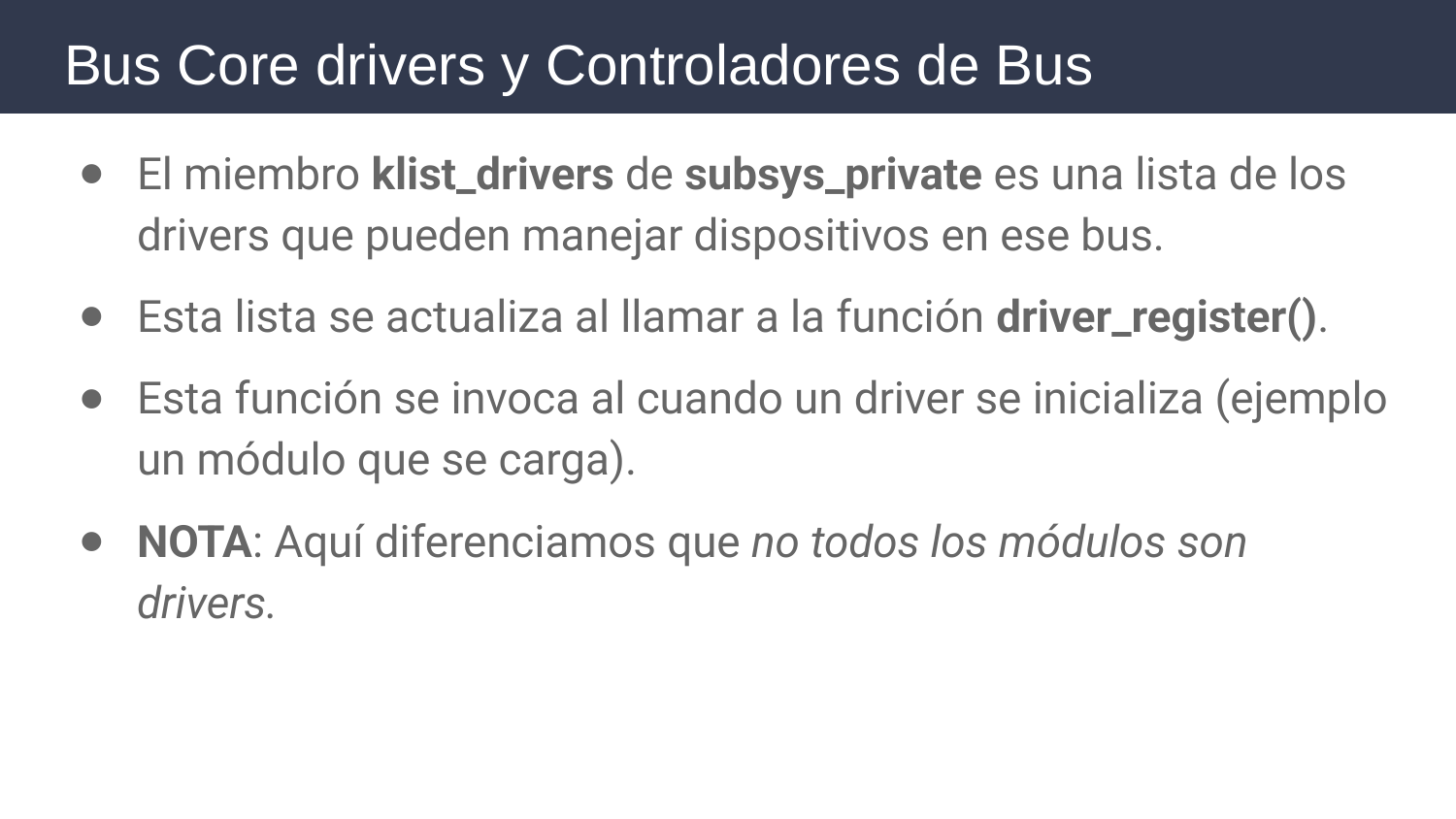

# Bus Core drivers y Controladores de Bus

El miembro klist_drivers de subsys_private es una lista de los drivers que pueden manejar dispositivos en ese bus.
Esta lista se actualiza al llamar a la función driver_register().
Esta función se invoca al cuando un driver se inicializa (ejemplo un módulo que se carga).
NOTA: Aquí diferenciamos que no todos los módulos son drivers.